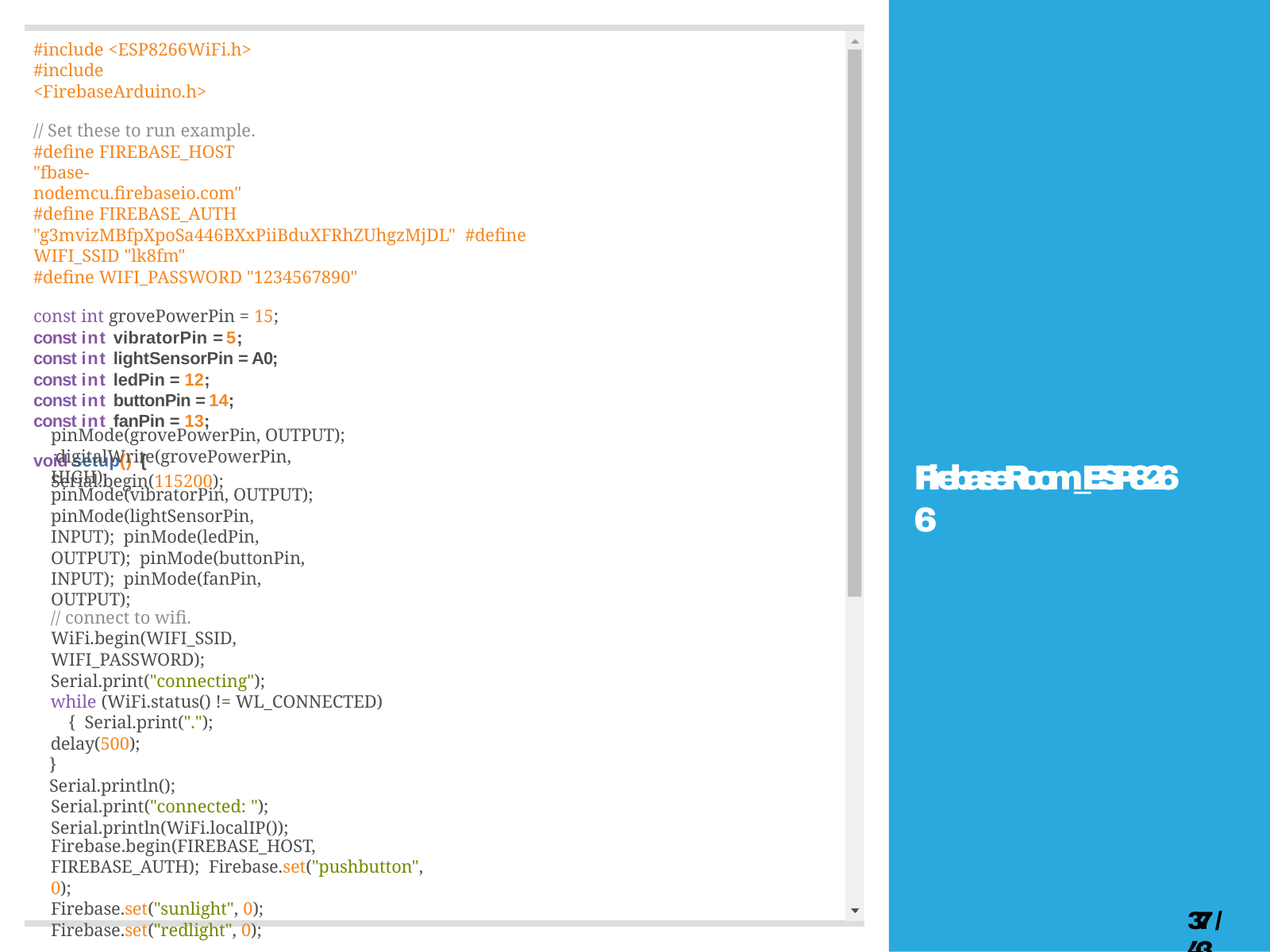

#include <ESP8266WiFi.h>  #include <FirebaseArduino.h>

// Set these to run example.
#define FIREBASE_HOST "fbase-nodemcu.firebaseio.com"
#define FIREBASE_AUTH "g3mvizMBfpXpoSa446BXxPiiBduXFRhZUhgzMjDL"  #define WIFI_SSID "lk8fm"
#define WIFI_PASSWORD "1234567890"

const int grovePowerPin = 15;  const int vibratorPin = 5;  const int lightSensorPin = A0;  const int ledPin = 12;
const int buttonPin = 14;  const int fanPin = 13;

void setup() {
Serial.begin(115200);

pinMode(grovePowerPin, OUTPUT);  digitalWrite(grovePowerPin, HIGH);
FirebaseRoom_ESP8266
pinMode(vibratorPin, OUTPUT);  pinMode(lightSensorPin, INPUT);  pinMode(ledPin, OUTPUT);  pinMode(buttonPin, INPUT);  pinMode(fanPin, OUTPUT);
// connect to wifi.  WiFi.begin(WIFI_SSID, WIFI_PASSWORD);
Serial.print("connecting");
while (WiFi.status() != WL_CONNECTED) {  Serial.print(".");
delay(500);
}
Serial.println();  Serial.print("connected: ");  Serial.println(WiFi.localIP());
Firebase.begin(FIREBASE_HOST, FIREBASE_AUTH);  Firebase.set("pushbutton", 0);
Firebase.set("sunlight", 0);
Firebase.set("redlight", 0);

37 / 43